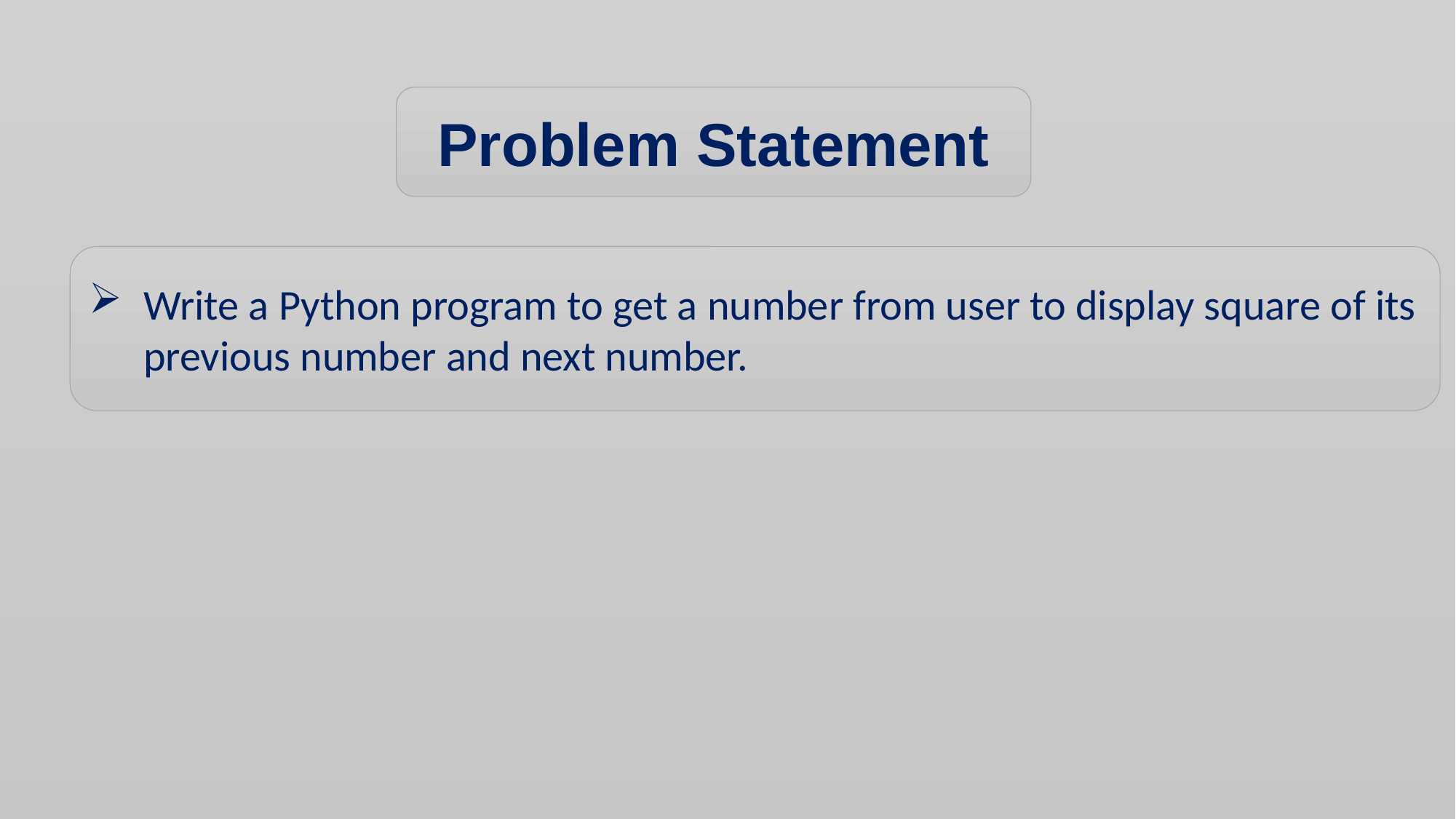

Problem Statement
Write a Python program to get a number from user to display square of its previous number and next number.